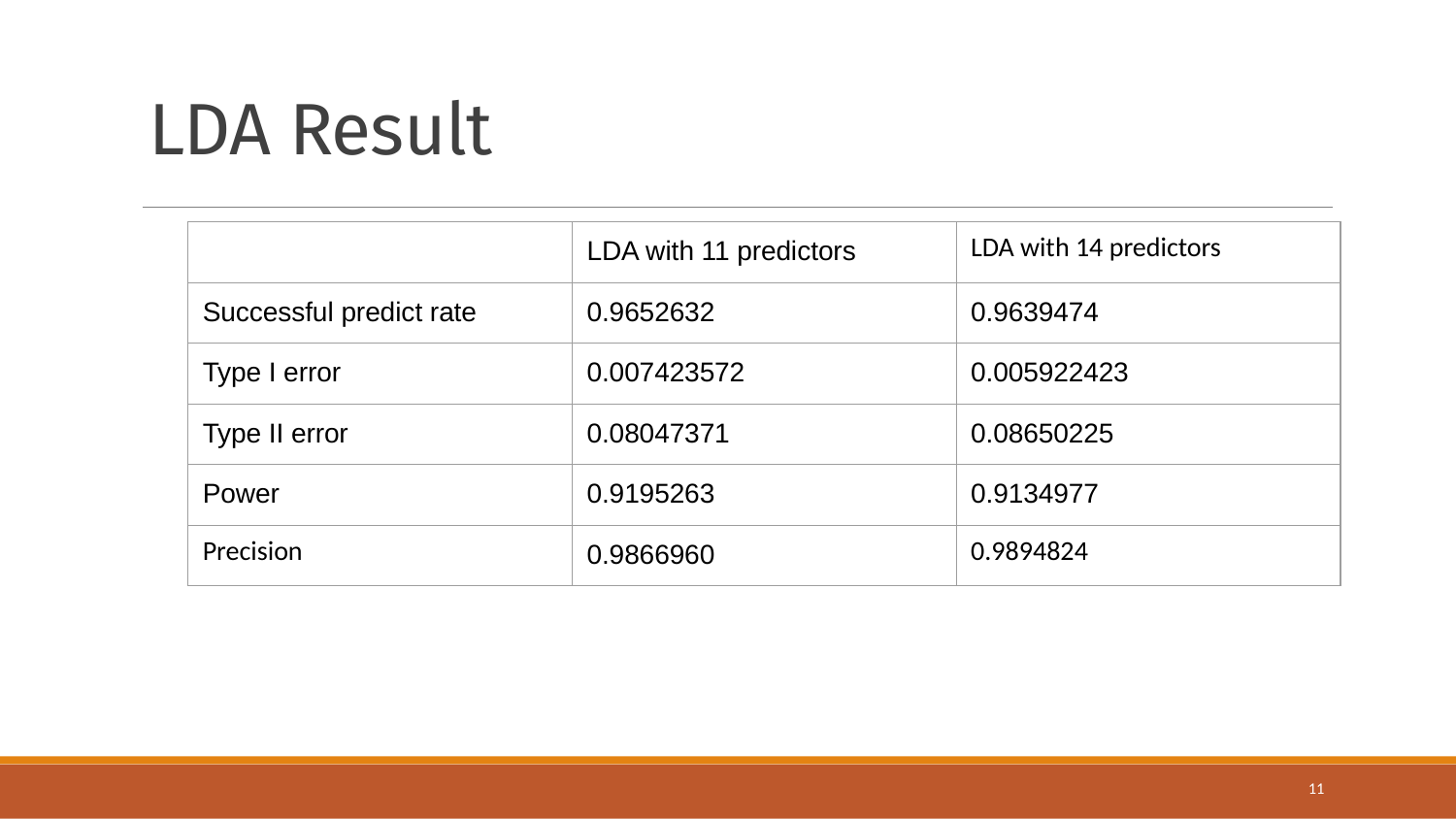

# LDA Result
|  | LDA with 11 predictors | LDA with 14 predictors |
| --- | --- | --- |
| Successful predict rate | 0.9652632 | 0.9639474 |
| Type I error | 0.007423572 | 0.005922423 |
| Type II error | 0.08047371 | 0.08650225 |
| Power | 0.9195263 | 0.9134977 |
| Precision | 0.9866960 | 0.9894824 |
11